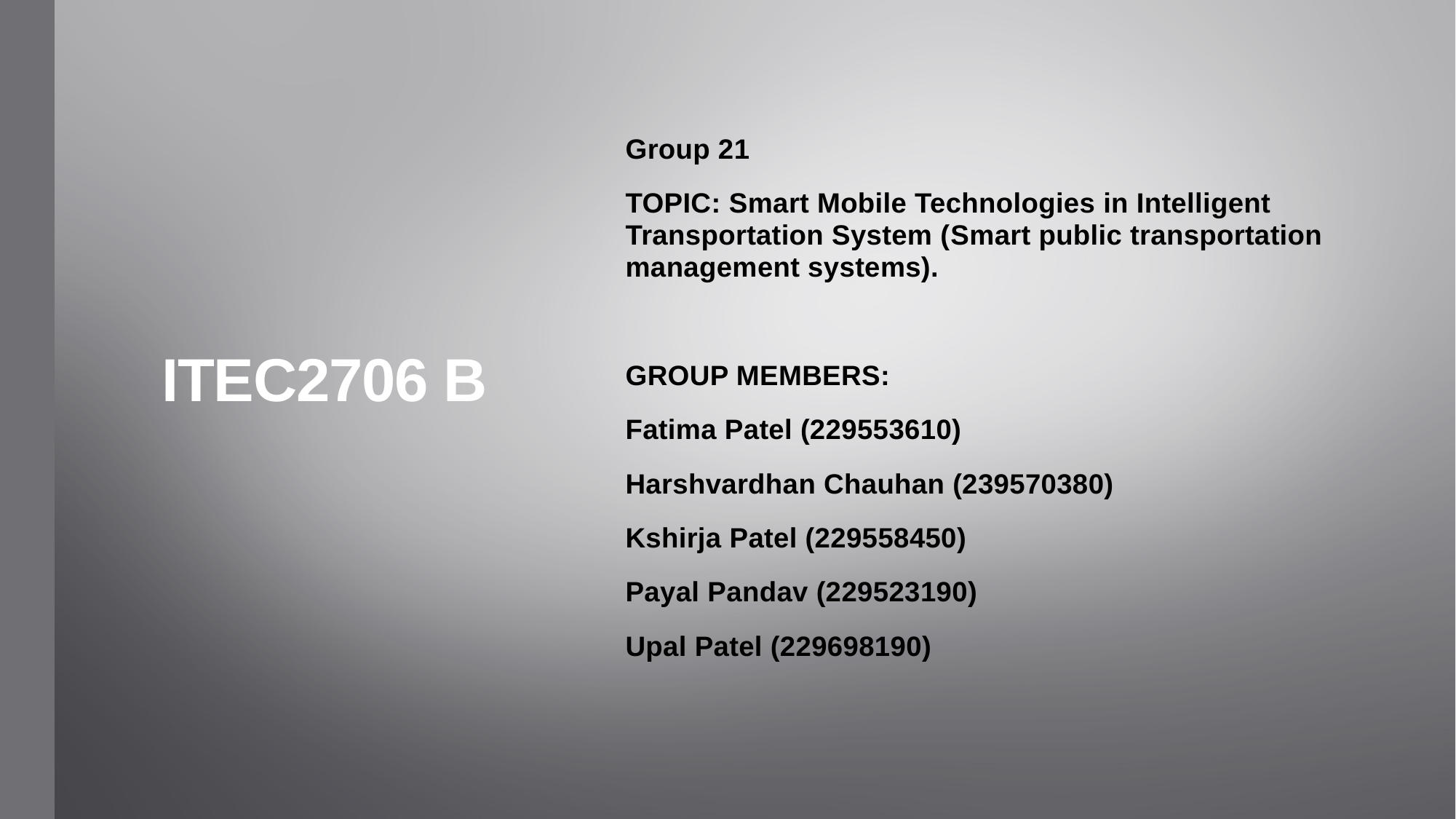

# ITEC2706 B
Group 21
TOPIC: Smart Mobile Technologies in Intelligent Transportation System (Smart public transportation management systems).

GROUP MEMBERS:
Fatima Patel (229553610)
Harshvardhan Chauhan (239570380)
Kshirja Patel (229558450)
Payal Pandav (229523190)
Upal Patel (229698190)